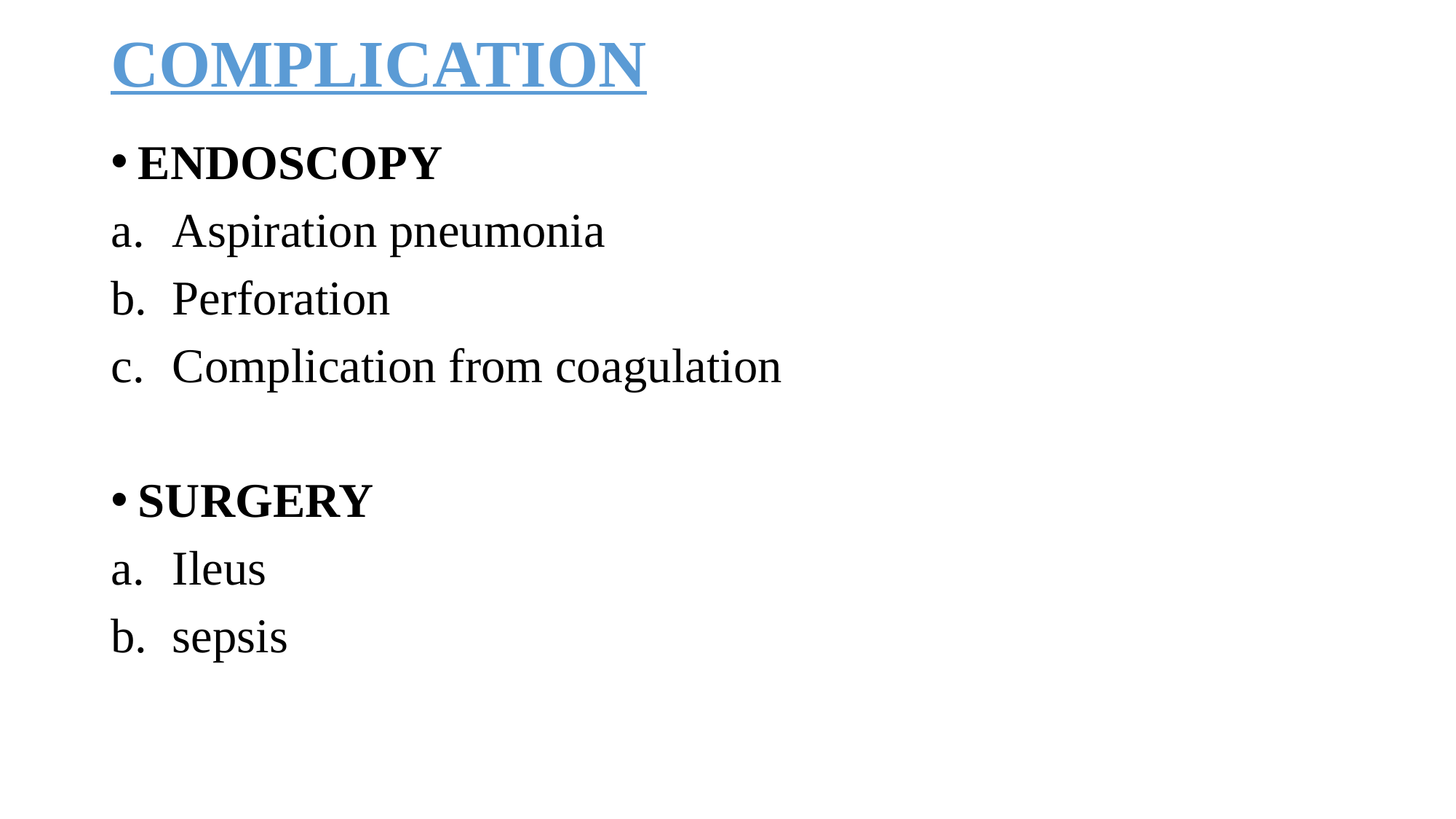

# COMPLICATION
ENDOSCOPY
Aspiration pneumonia
Perforation
Complication from coagulation

SURGERY
Ileus
sepsis